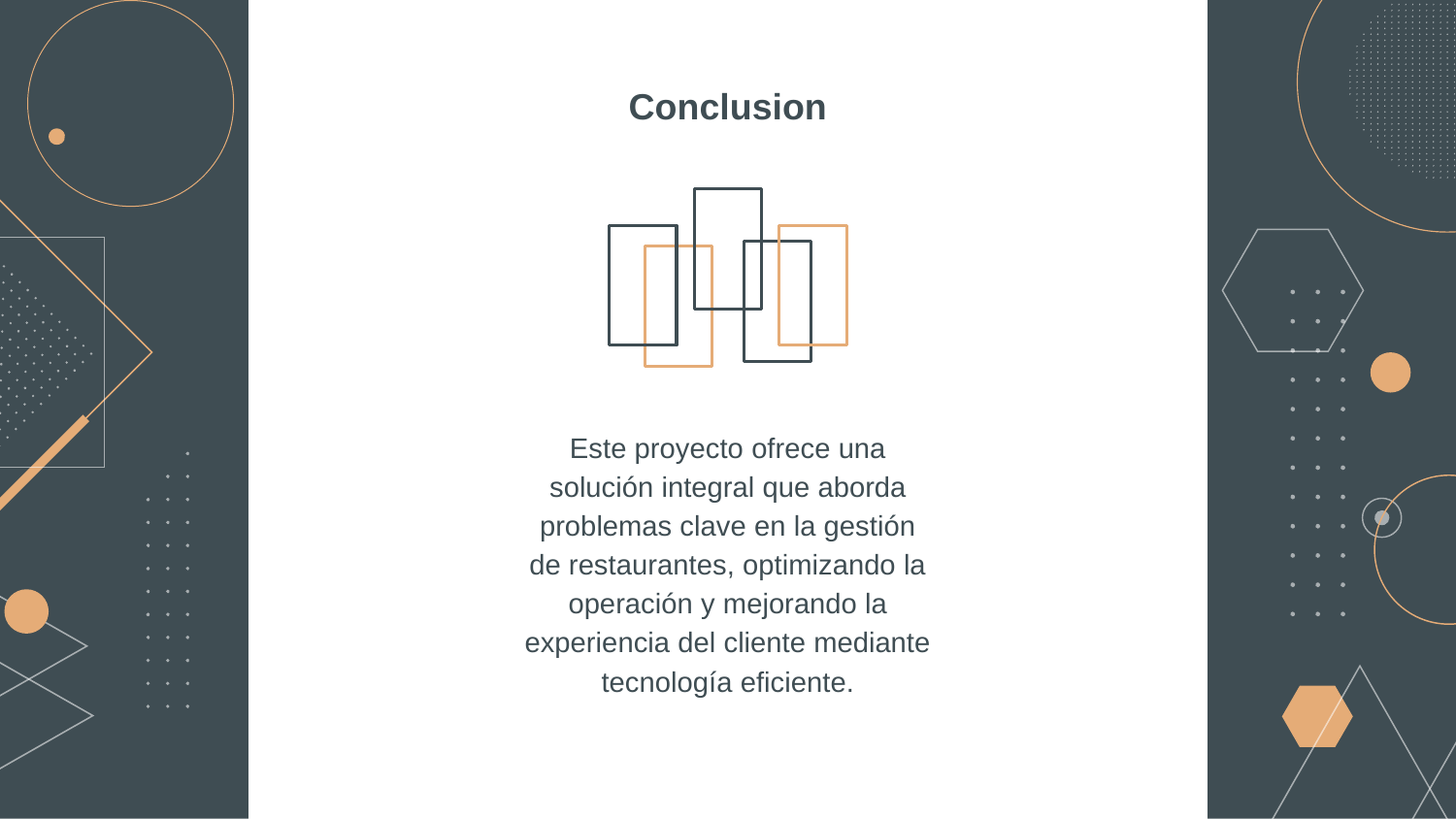

# Conclusion

Este proyecto ofrece una solución integral que aborda problemas clave en la gestión de restaurantes, optimizando la operación y mejorando la experiencia del cliente mediante tecnología eficiente.